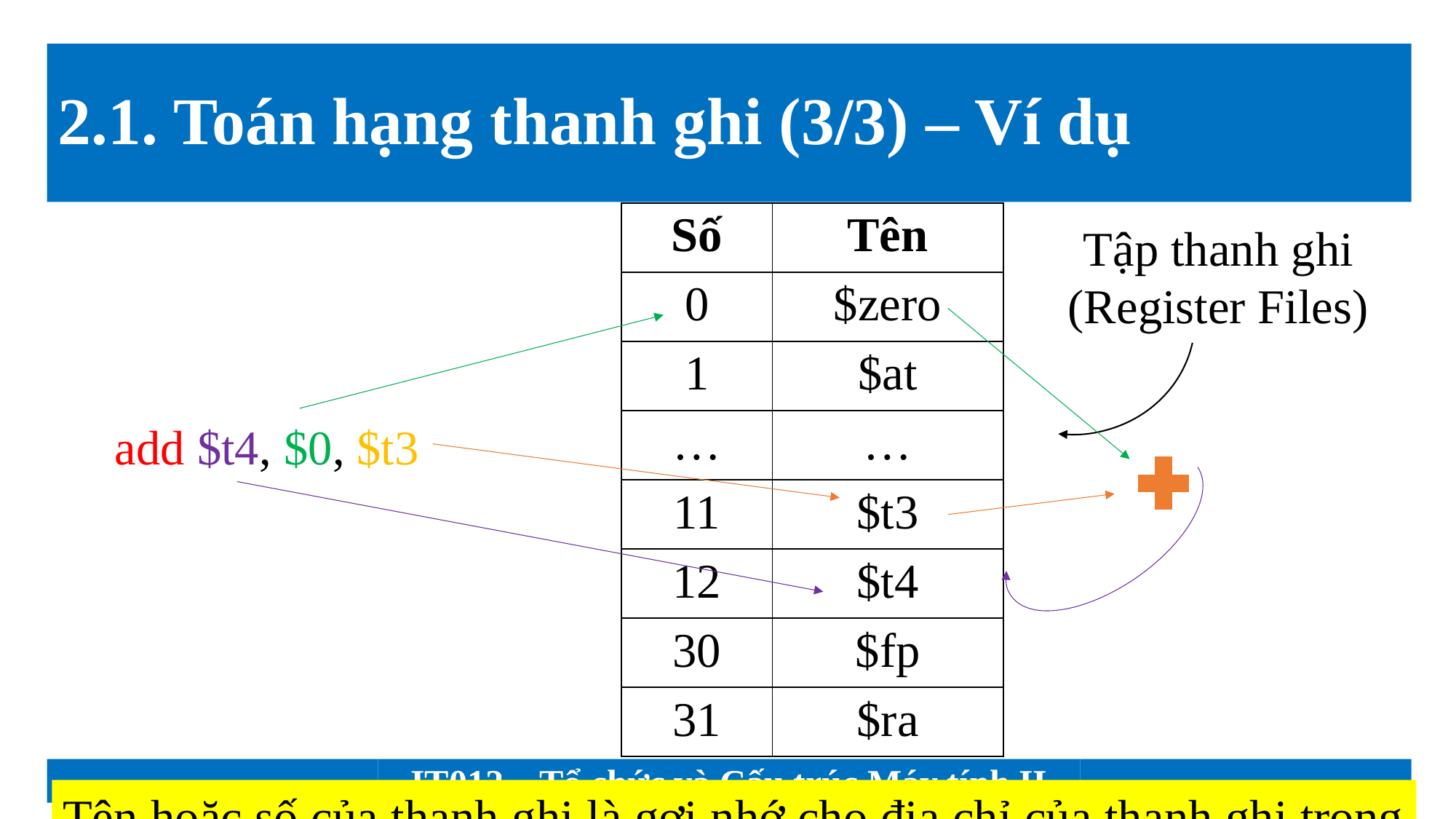

# 2.1. Toán hạng thanh ghi (3/3) – Ví dụ

| Số | Tên |
| --- | --- |
| 0 | $zero |
| 1 | $at |
| … | … |
| 11 | $t3 |
| 12 | $t4 |
| 30 | $fp |
| 31 | $ra |
Tập thanh ghi
(Register Files)
add $t4, $0, $t3

15
Tên hoặc số của thanh ghi là gợi nhớ cho địa chỉ của thanh ghi trong tập thanh ghi